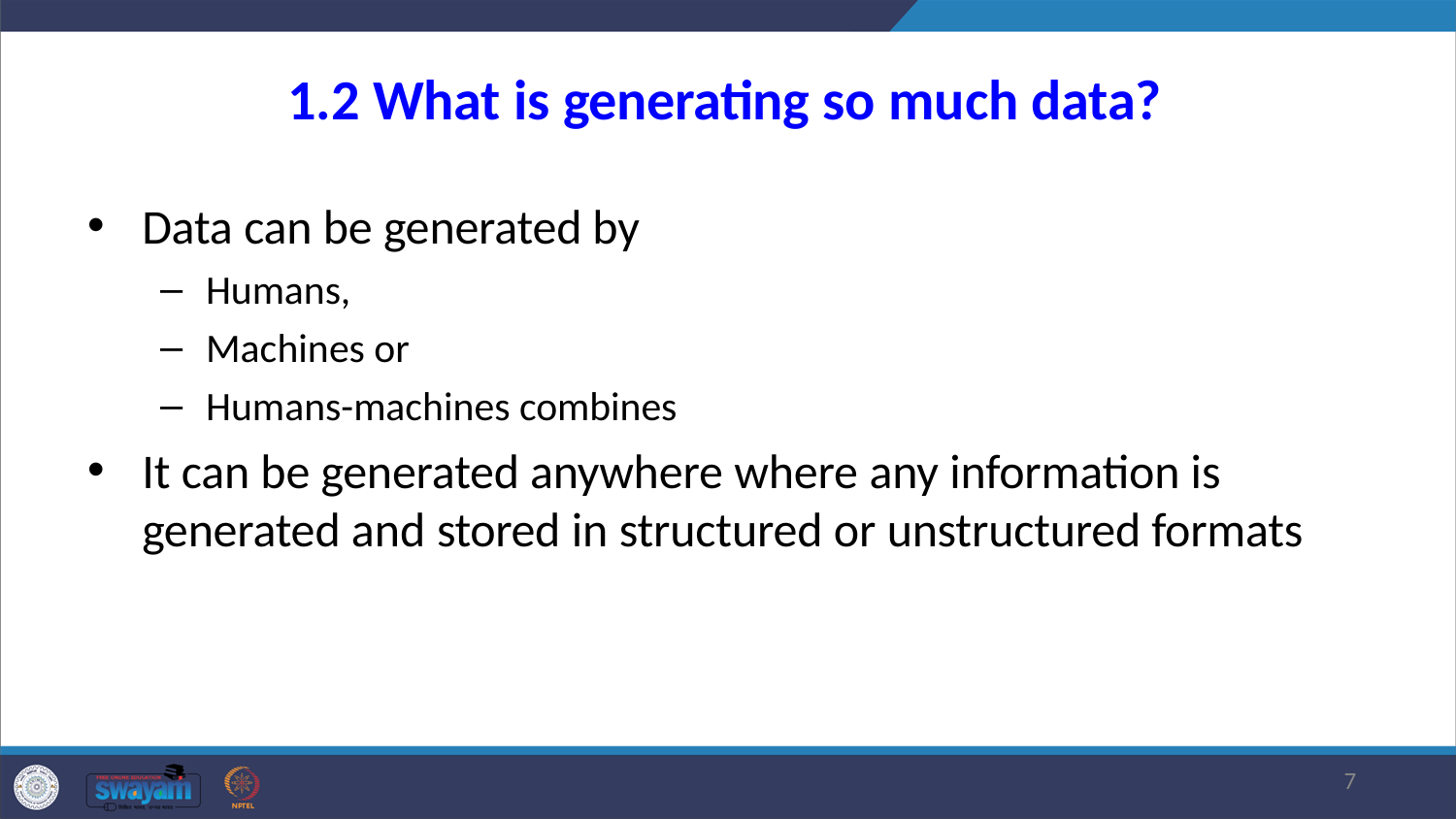

# 1.2 What is generating so much data?
Data can be generated by
Humans,
Machines or
Humans-machines combines
It can be generated anywhere where any information is  generated and stored in structured or unstructured formats
7